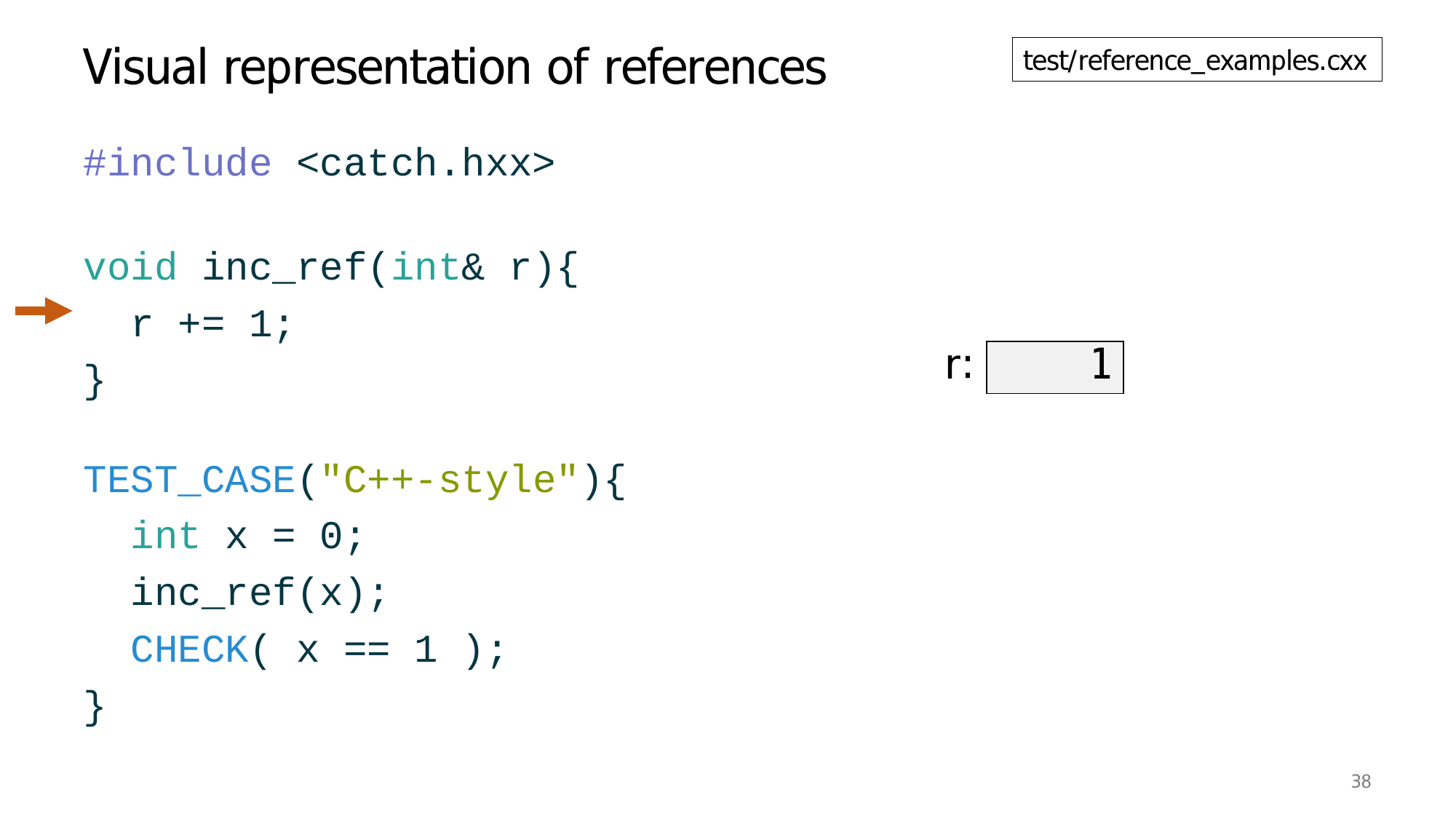

# Visual representation of references
test/reference_examples.cxx
#include <catch.hxx>
void inc_ref(int& r){
  r += 1;
}
TEST_CASE("C++‑style"){
  int x = 0;
  inc_ref(x);
  CHECK( x == 1 );
}
| r: | 1 |
| --- | --- |
38